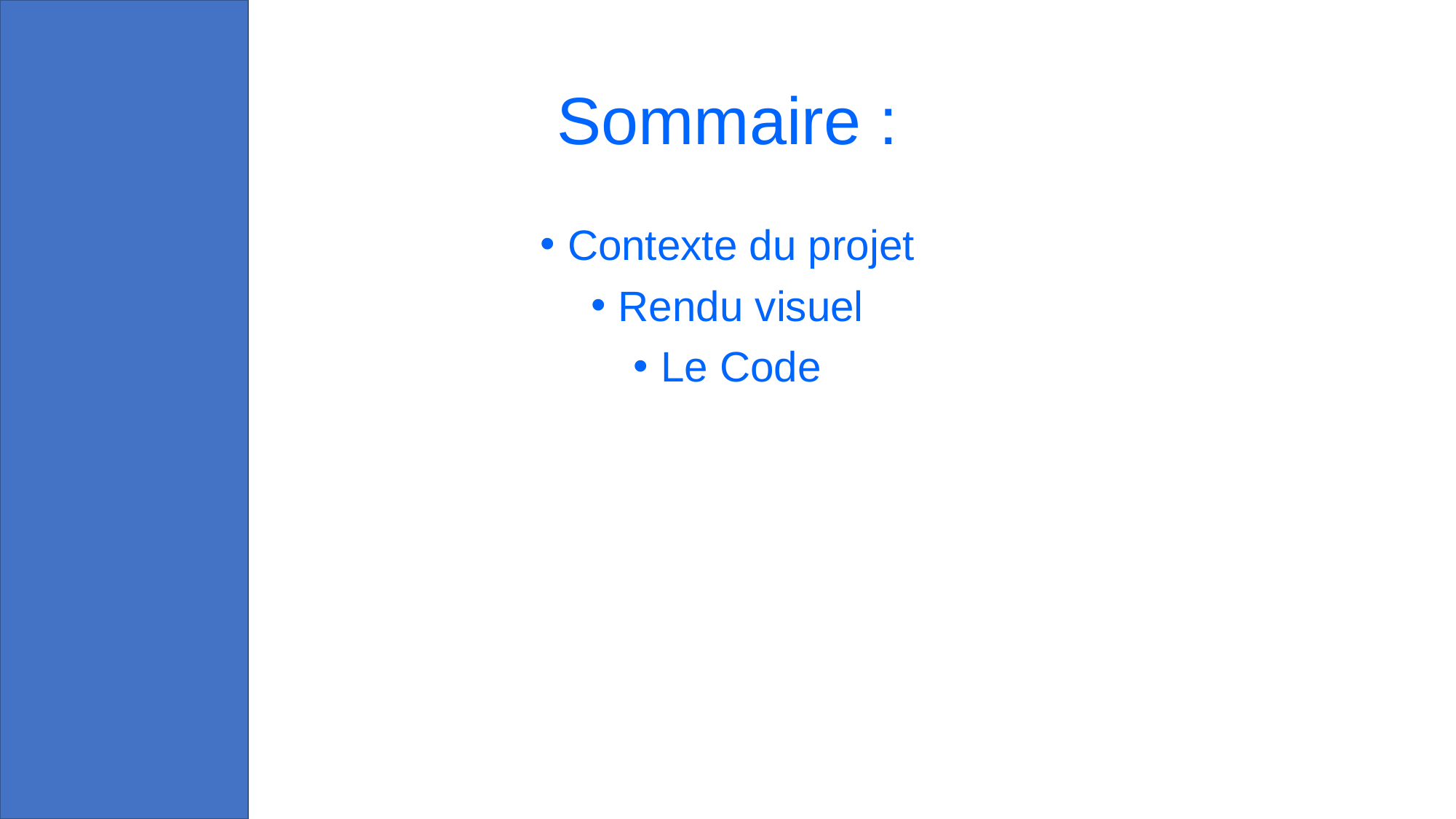

# Sommaire :
Contexte du projet
Rendu visuel
Le Code